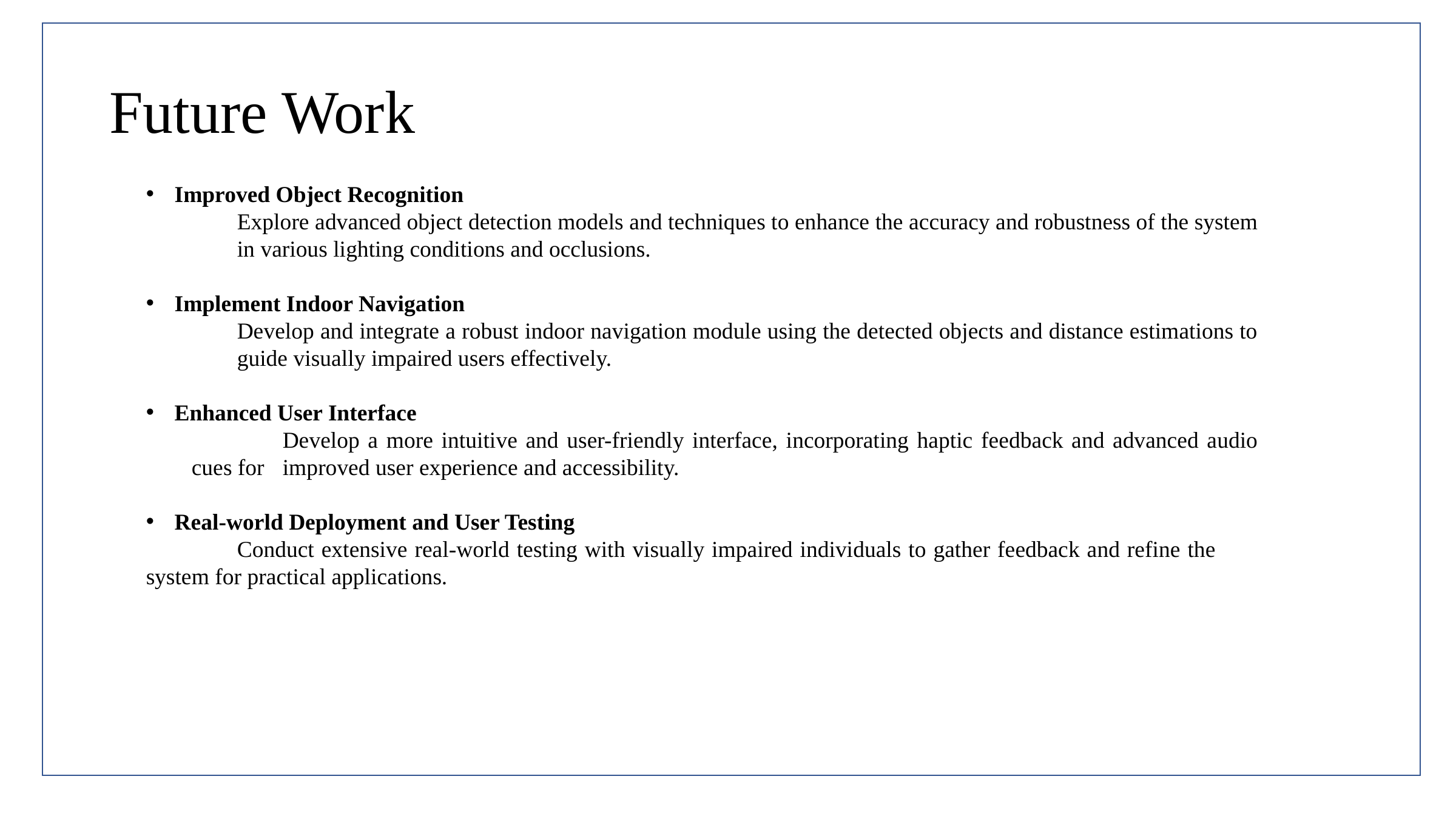

Future Work

Improved Object Recognition
	Explore advanced object detection models and techniques to enhance the accuracy and robustness of the system 	in various lighting conditions and occlusions.

Implement Indoor Navigation
	Develop and integrate a robust indoor navigation module using the detected objects and distance estimations to 	guide visually impaired users effectively.

Enhanced User Interface
	Develop a more intuitive and user-friendly interface, incorporating haptic feedback and advanced audio cues for 	improved user experience and accessibility.

Real-world Deployment and User Testing
	Conduct extensive real-world testing with visually impaired individuals to gather feedback and refine the 	system for practical applications.